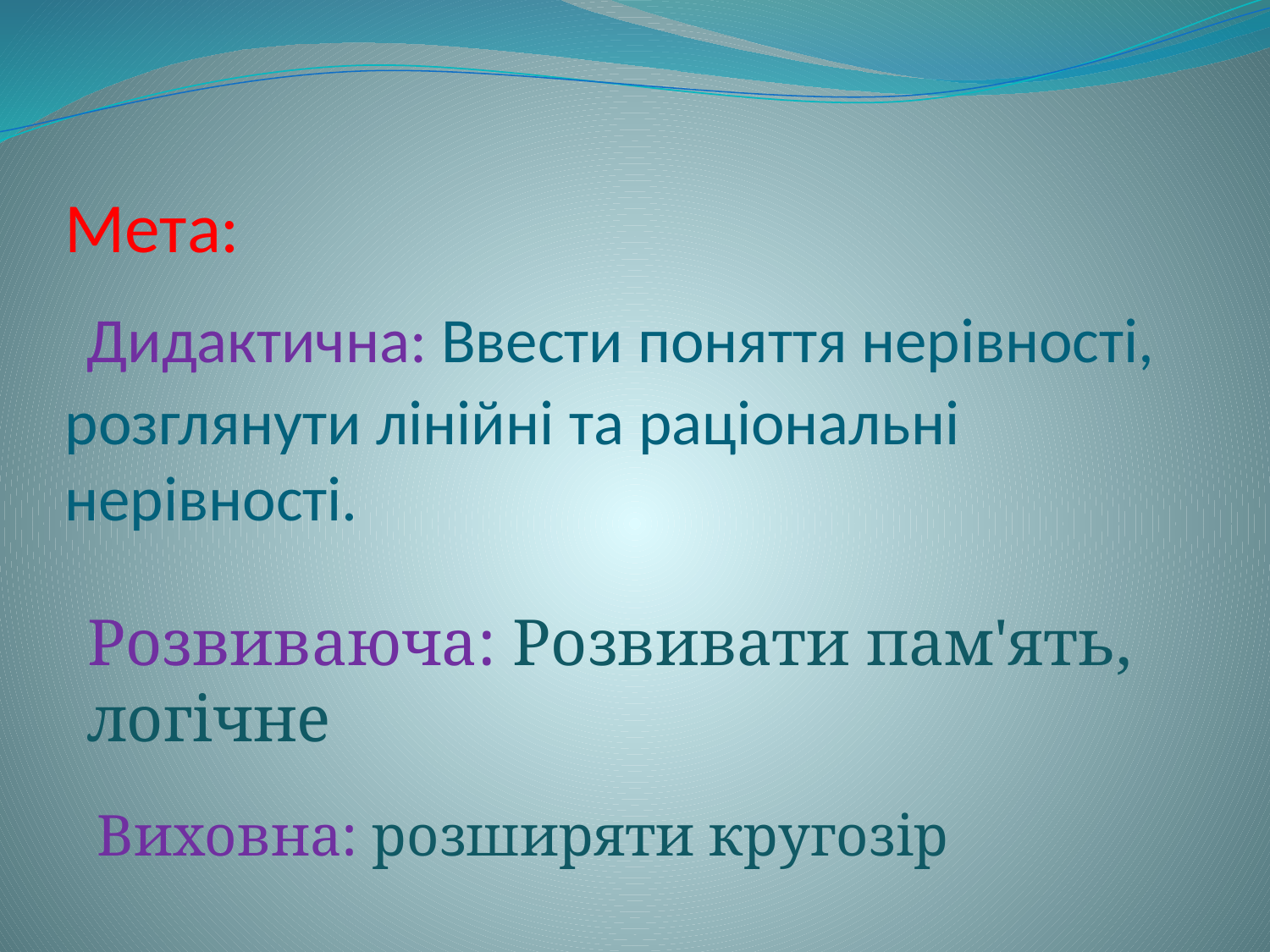

# Мета: Дидактична: Ввести поняття нерівності, розглянути лінійні та раціональні нерівності.
Розвиваюча: Розвивати пам'ять, логічне

Виховна: розширяти кругозір